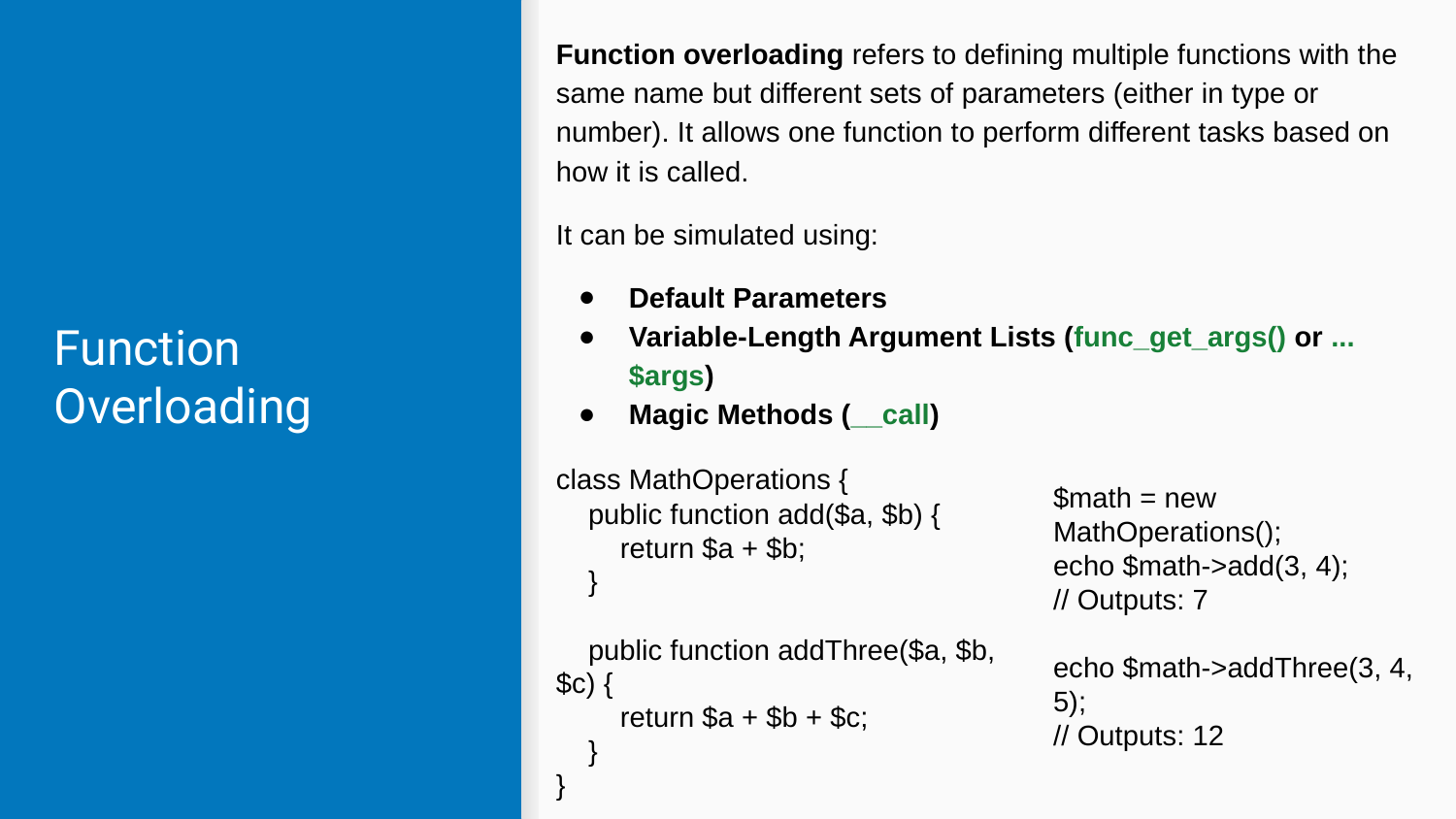

Function overloading refers to defining multiple functions with the same name but different sets of parameters (either in type or number). It allows one function to perform different tasks based on how it is called.
It can be simulated using:
Default Parameters
Variable-Length Argument Lists (func_get_args() or ...$args)
Magic Methods (__call)

# Function Overloading
class MathOperations {
    public function add($a, $b) {
        return $a + $b;
    }

    public function addThree($a, $b, $c) {
        return $a + $b + $c;
    }
}
$math = new MathOperations();
echo $math->add(3, 4);
// Outputs: 7

echo $math->addThree(3, 4, 5);
// Outputs: 12